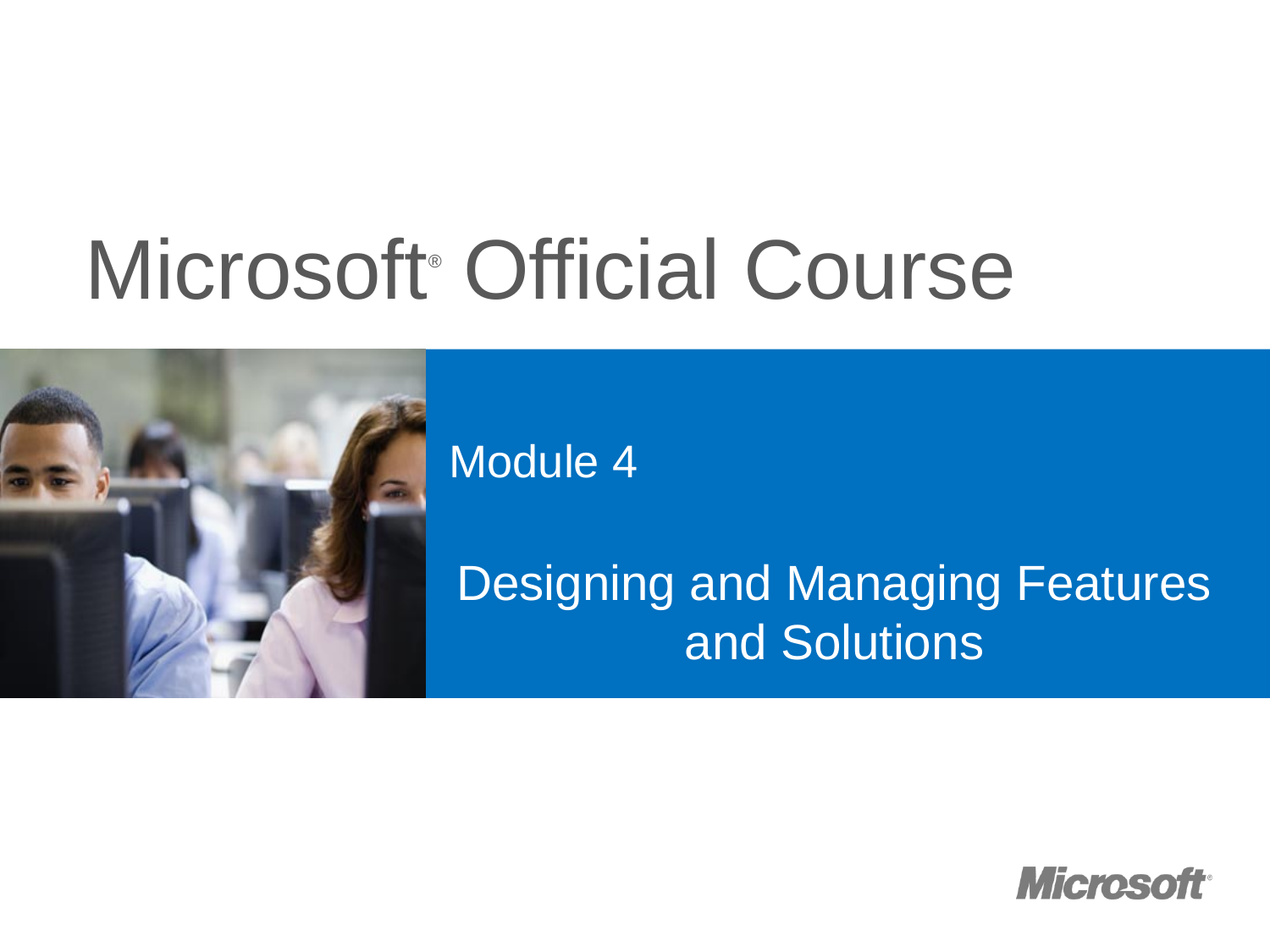

# Module 4
Designing and Managing Features and Solutions